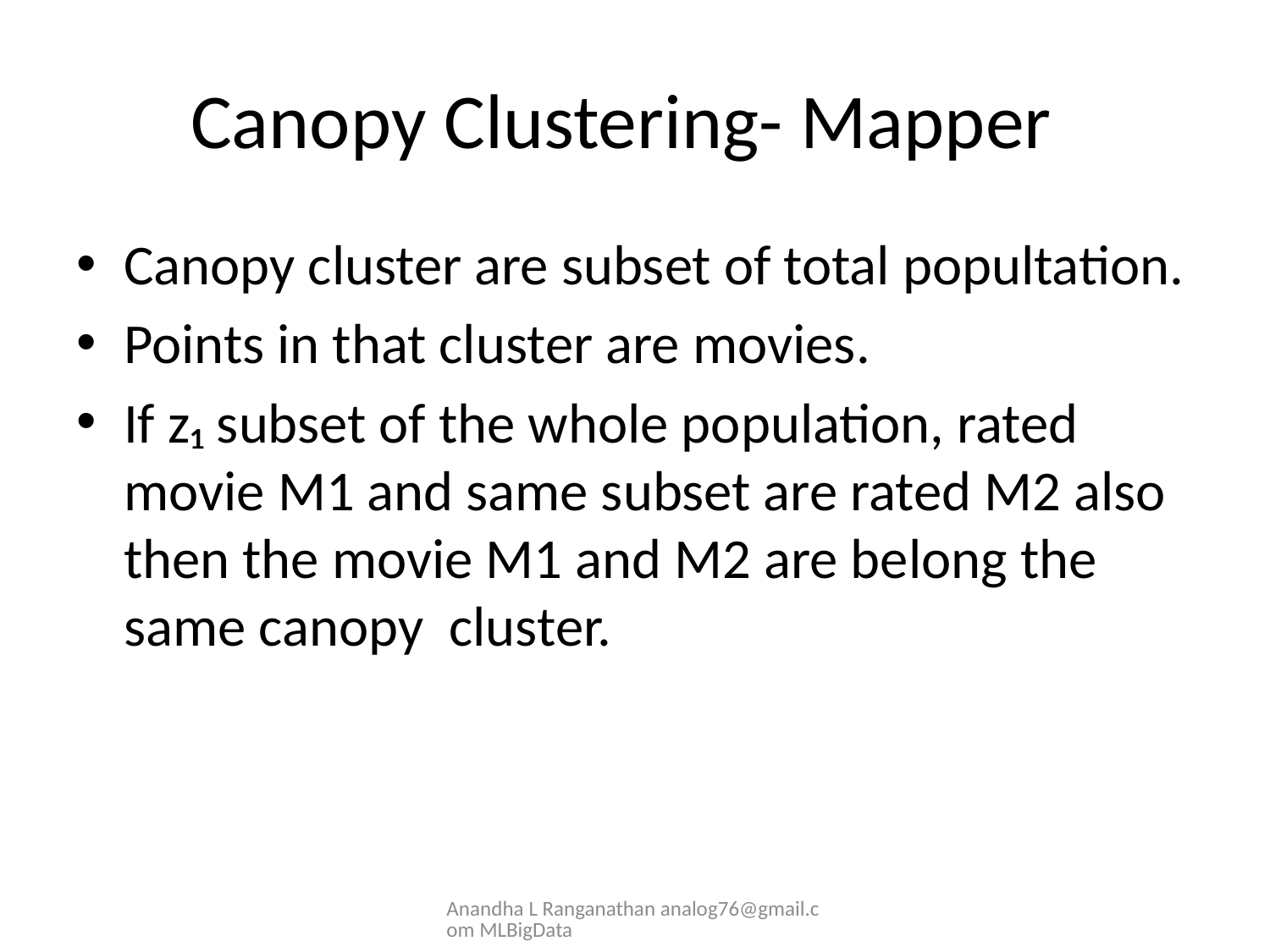

# Canopy Clustering- Mapper
Canopy cluster are subset of total popultation.
Points in that cluster are movies.
If z₁ subset of the whole population, rated movie M1 and same subset are rated M2 also then the movie M1 and M2 are belong the same canopy  cluster.
Anandha L Ranganathan analog76@gmail.com MLBigData